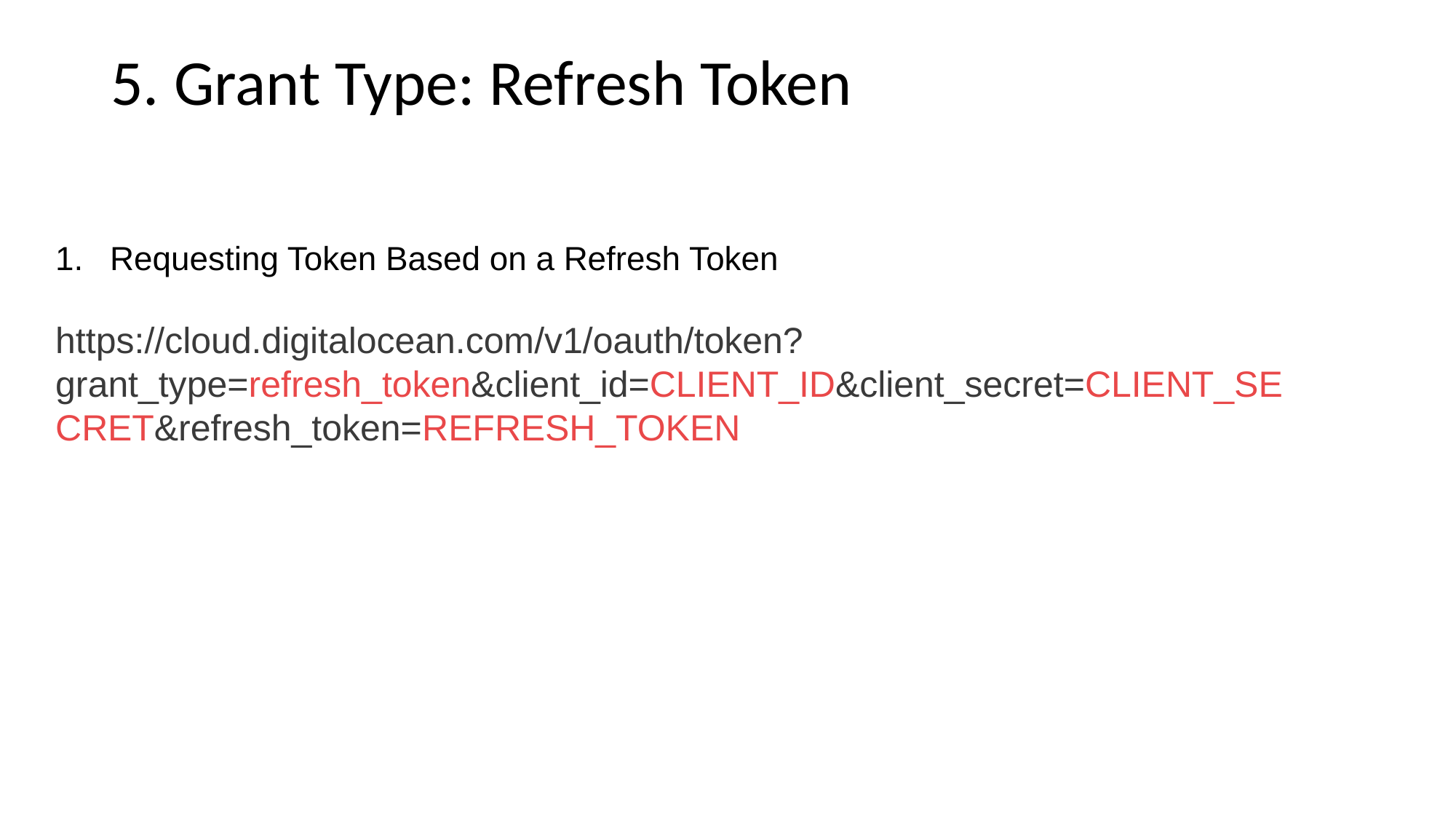

# 5. Grant Type: Refresh Token
Requesting Token Based on a Refresh Token

https://cloud.digitalocean.com/v1/oauth/token?grant_type=refresh_token&client_id=CLIENT_ID&client_secret=CLIENT_SECRET&refresh_token=REFRESH_TOKEN